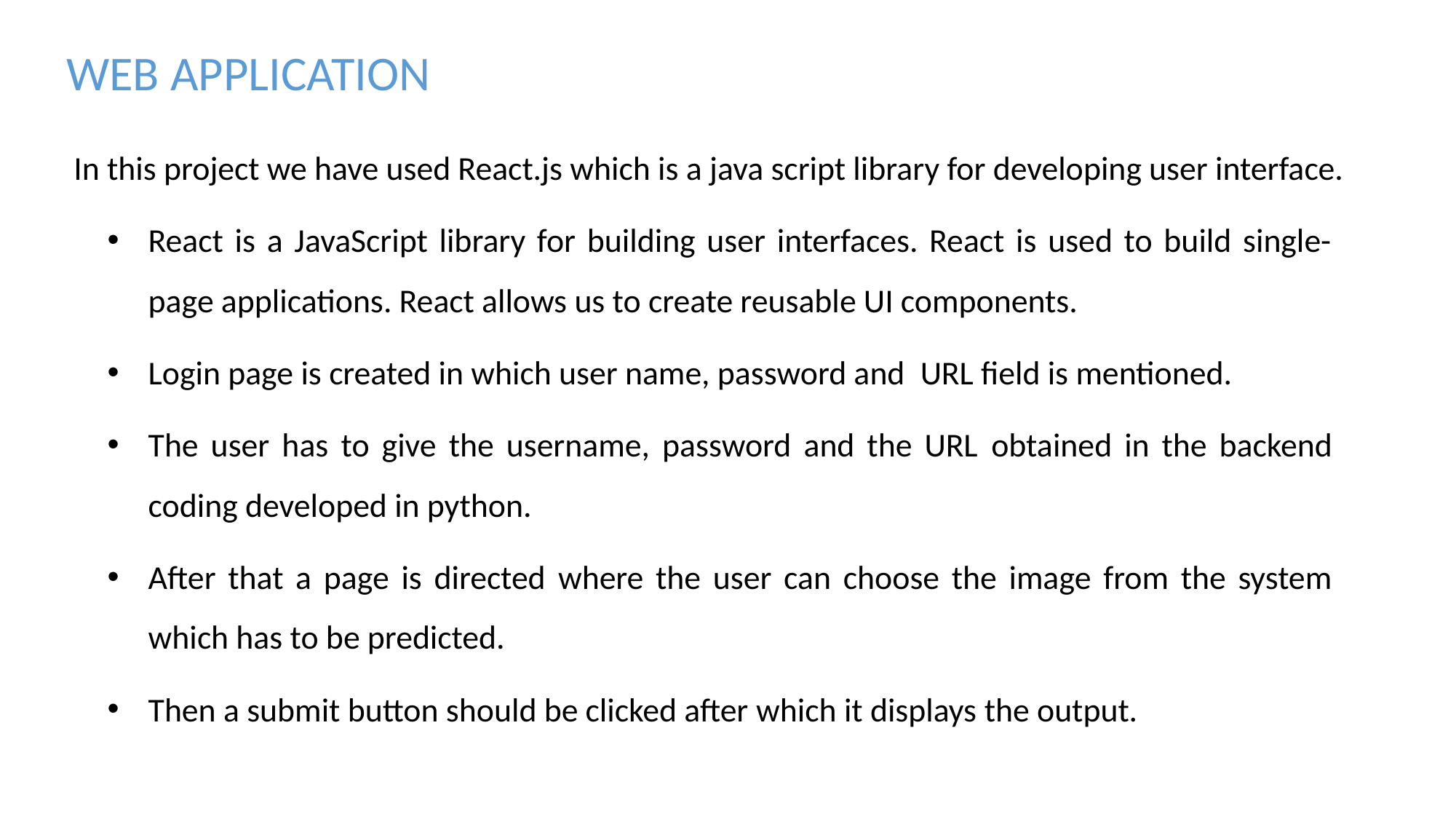

WEB APPLICATION
 In this project we have used React.js which is a java script library for developing user interface.
React is a JavaScript library for building user interfaces. React is used to build single-page applications. React allows us to create reusable UI components.
Login page is created in which user name, password and  URL field is mentioned.
The user has to give the username, password and the URL obtained in the backend coding developed in python.
After that a page is directed where the user can choose the image from the system which has to be predicted.
Then a submit button should be clicked after which it displays the output.